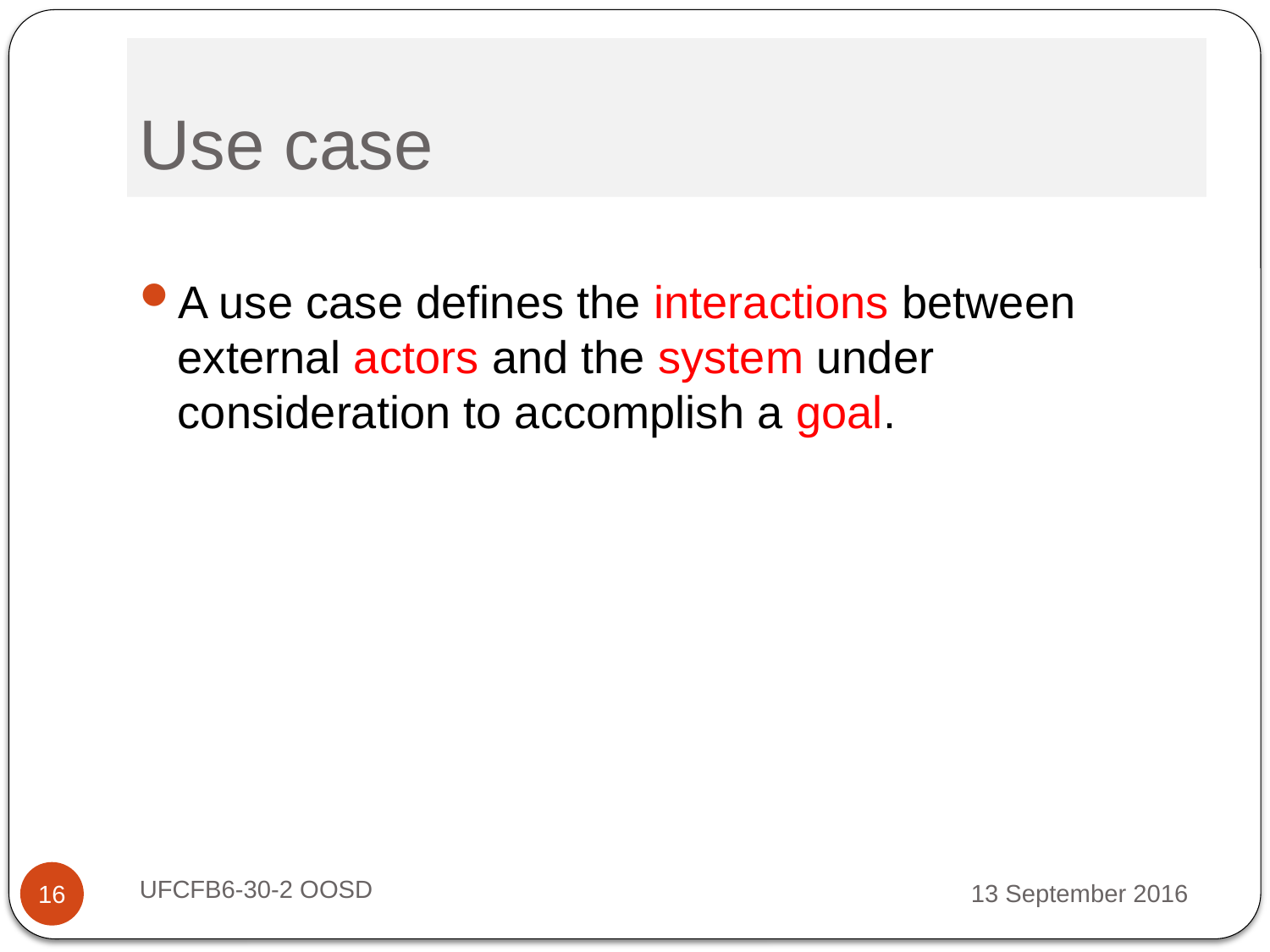

# Use case

A use case defines the interactions between external actors and the system under consideration to accomplish a goal.

UFCFB6-30-2 OOSD
13 September 2016
16